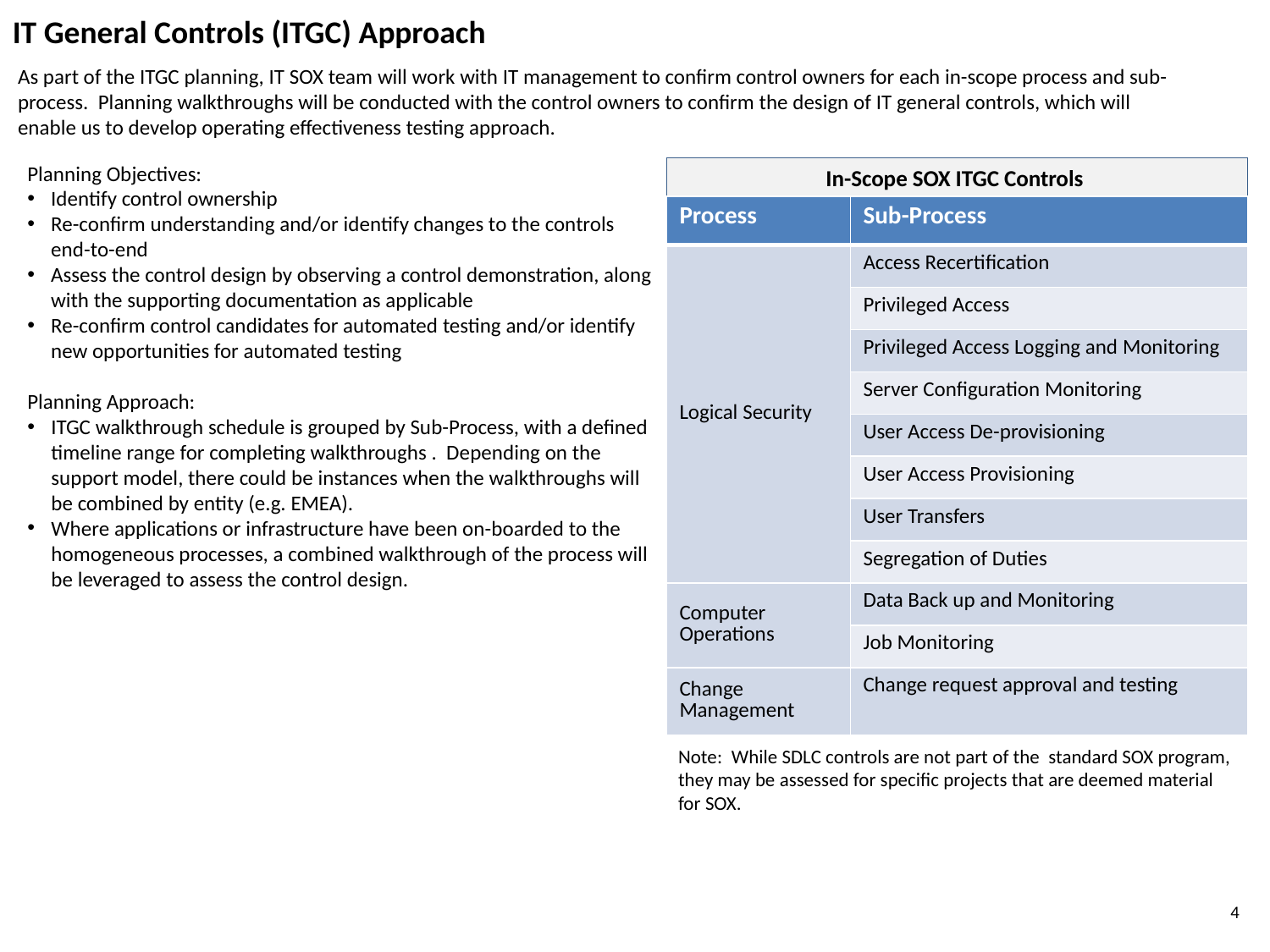

IT General Controls (ITGC) Approach
As part of the ITGC planning, IT SOX team will work with IT management to confirm control owners for each in-scope process and sub-process.  Planning walkthroughs will be conducted with the control owners to confirm the design of IT general controls, which will enable us to develop operating effectiveness testing approach.
Planning Objectives:
Identify control ownership
Re-confirm understanding and/or identify changes to the controls end-to-end
Assess the control design by observing a control demonstration, along with the supporting documentation as applicable
Re-confirm control candidates for automated testing and/or identify new opportunities for automated testing

Planning Approach:
ITGC walkthrough schedule is grouped by Sub-Process, with a defined timeline range for completing walkthroughs .  Depending on the support model, there could be instances when the walkthroughs will be combined by entity (e.g. EMEA).
Where applications or infrastructure have been on-boarded to the homogeneous processes, a combined walkthrough of the process will be leveraged to assess the control design.
In-Scope SOX ITGC Controls
| Process | Sub-Process |
| --- | --- |
| Logical Security | Access Recertification |
|  | Privileged Access |
|  | Privileged Access Logging and Monitoring |
|  | Server Configuration Monitoring |
|  | User Access De-provisioning |
|  | User Access Provisioning |
|  | User Transfers |
|  | Segregation of Duties |
| Computer Operations | Data Back up and Monitoring |
|  | Job Monitoring |
| Change Management | Change request approval and testing |
Note:  While SDLC controls are not part of the  standard SOX program, they may be assessed for specific projects that are deemed material for SOX.
4